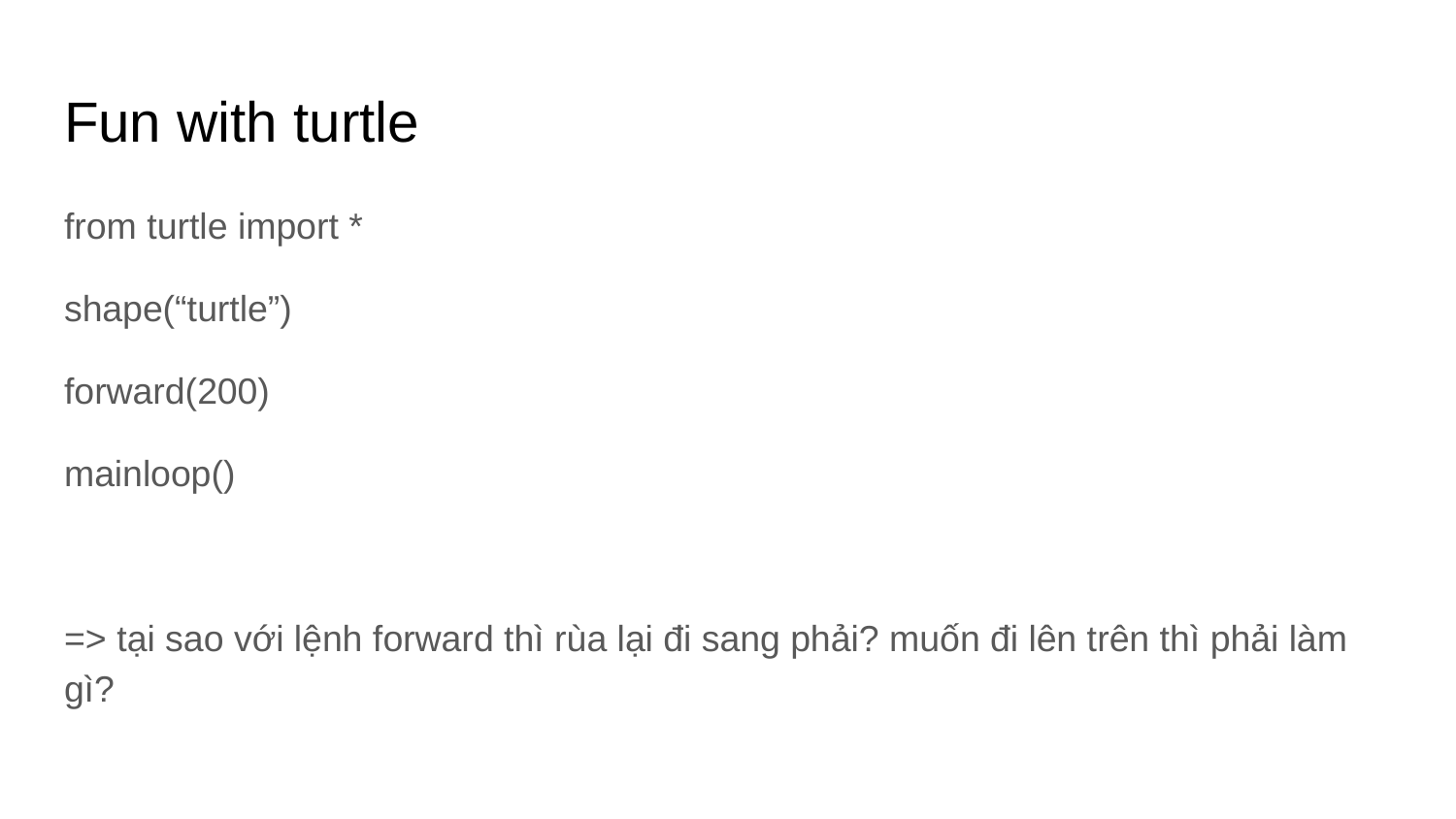

# Fun with turtle
from turtle import *
shape(“turtle”)
forward(200)
mainloop()

=> tại sao với lệnh forward thì rùa lại đi sang phải? muốn đi lên trên thì phải làm gì?